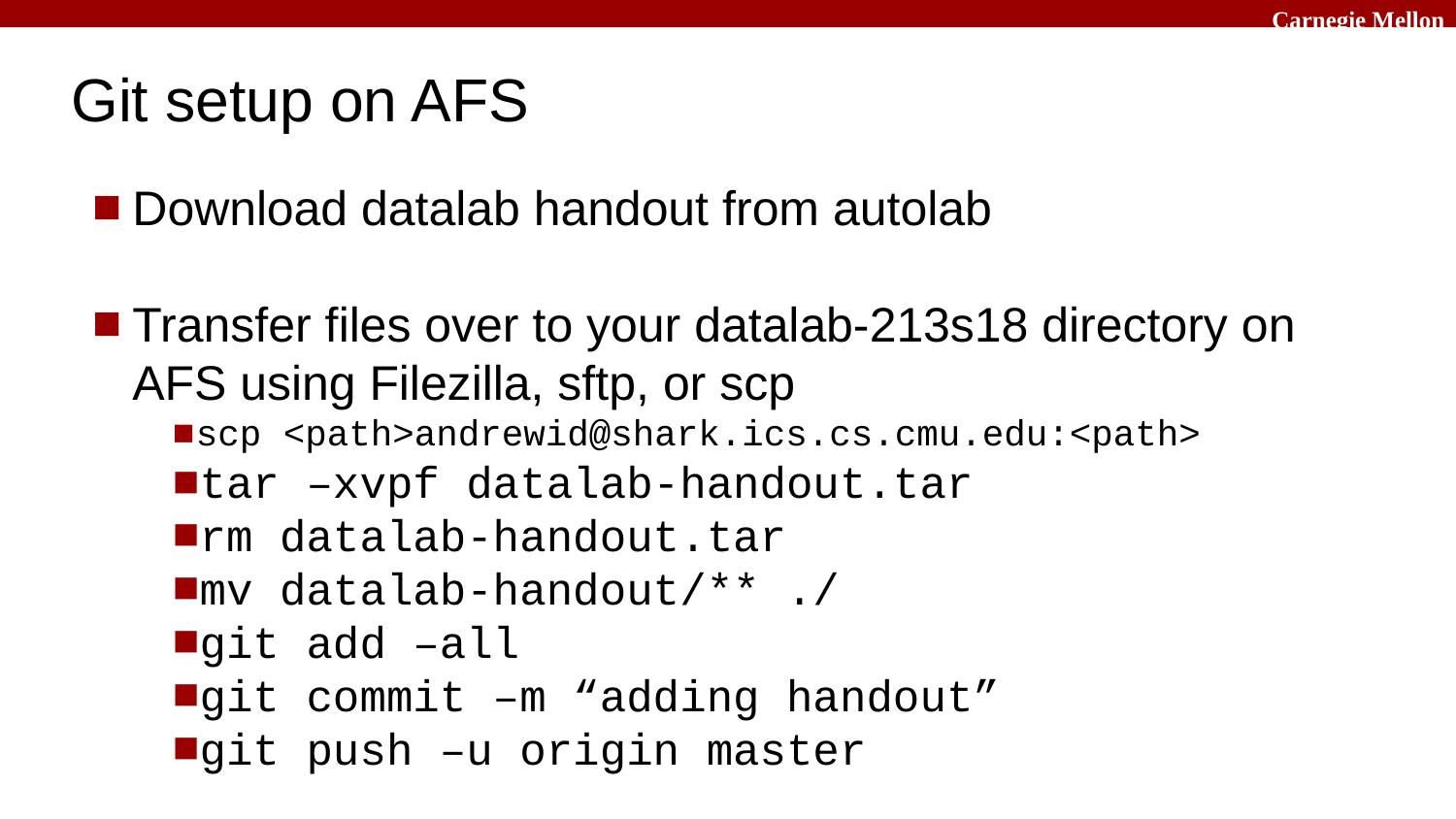

# Git setup on AFS
Download datalab handout from autolab

Transfer files over to your datalab-213s18 directory on AFS using Filezilla, sftp, or scp
scp <path>andrewid@shark.ics.cs.cmu.edu:<path>
tar –xvpf datalab-handout.tar
rm datalab-handout.tar
mv datalab-handout/** ./
git add –all
git commit –m “adding handout”
git push –u origin master